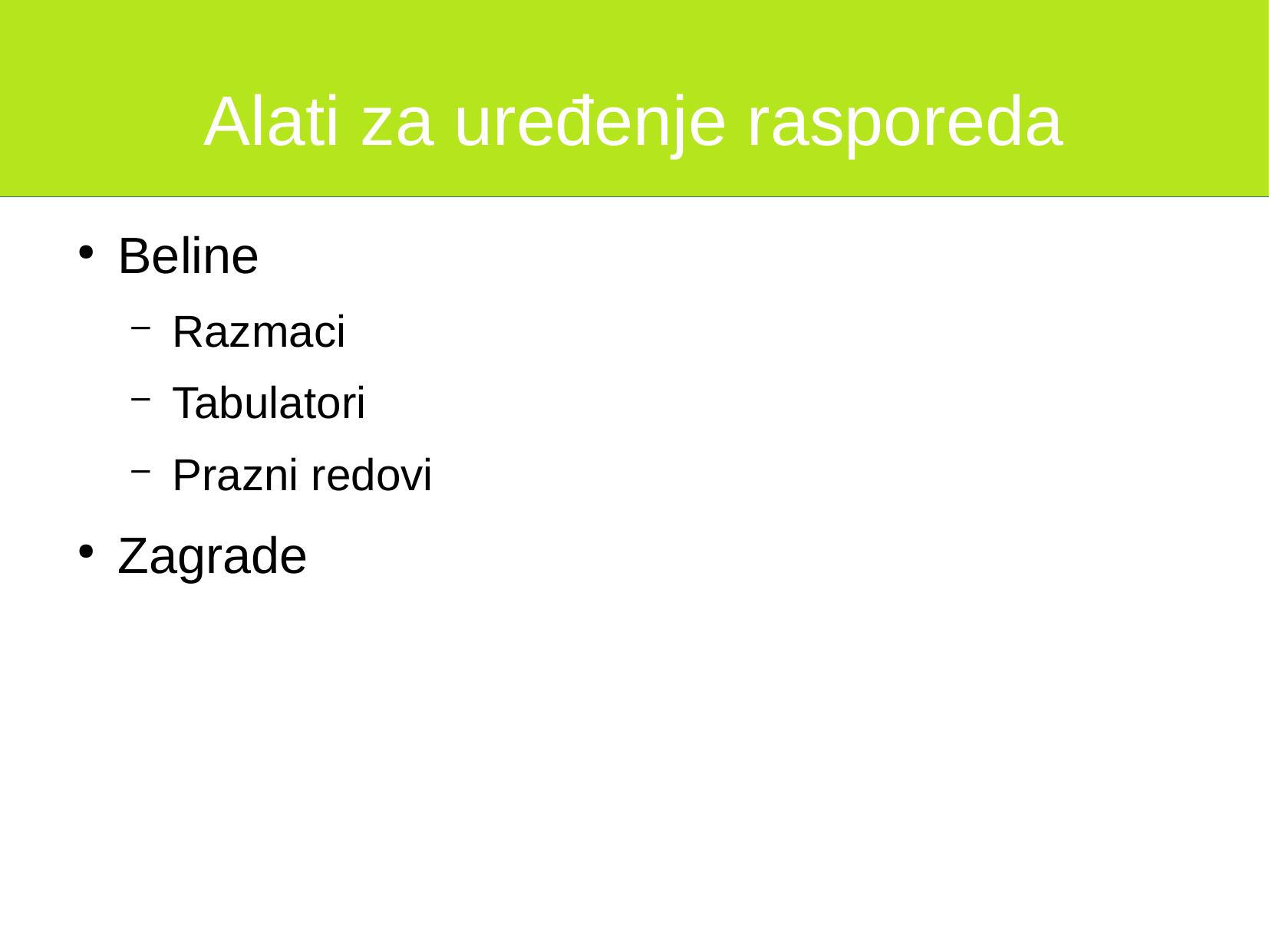

Alati za uređenje rasporeda
Beline
Razmaci
Tabulatori
Prazni redovi
Zagrade